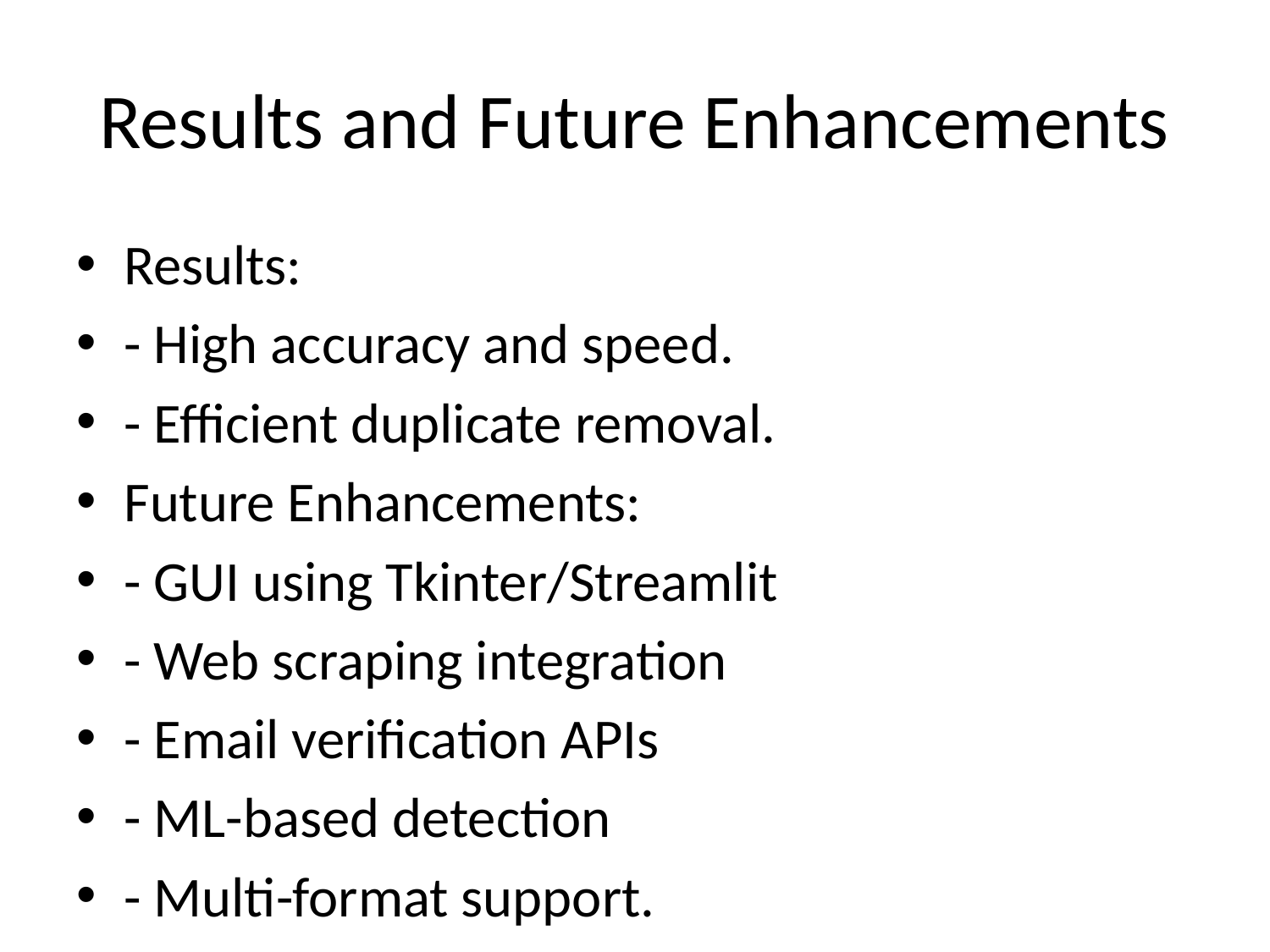

# Results and Future Enhancements
Results:
- High accuracy and speed.
- Efficient duplicate removal.
Future Enhancements:
- GUI using Tkinter/Streamlit
- Web scraping integration
- Email verification APIs
- ML-based detection
- Multi-format support.